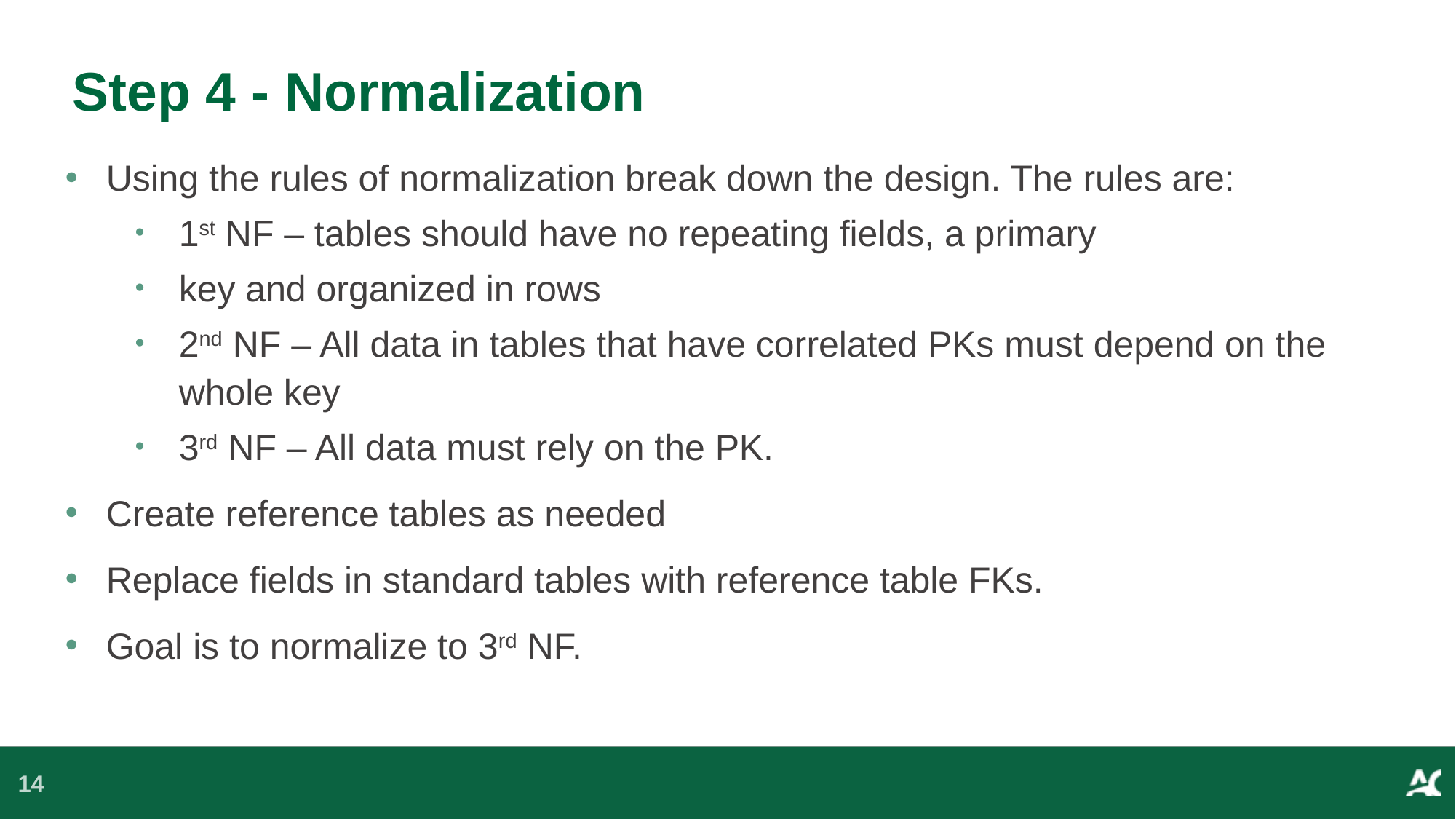

# Step 4 - Normalization
Using the rules of normalization break down the design. The rules are:
1st NF – tables should have no repeating fields, a primary
key and organized in rows
2nd NF – All data in tables that have correlated PKs must depend on the whole key
3rd NF – All data must rely on the PK.
Create reference tables as needed
Replace fields in standard tables with reference table FKs.
Goal is to normalize to 3rd NF.
14